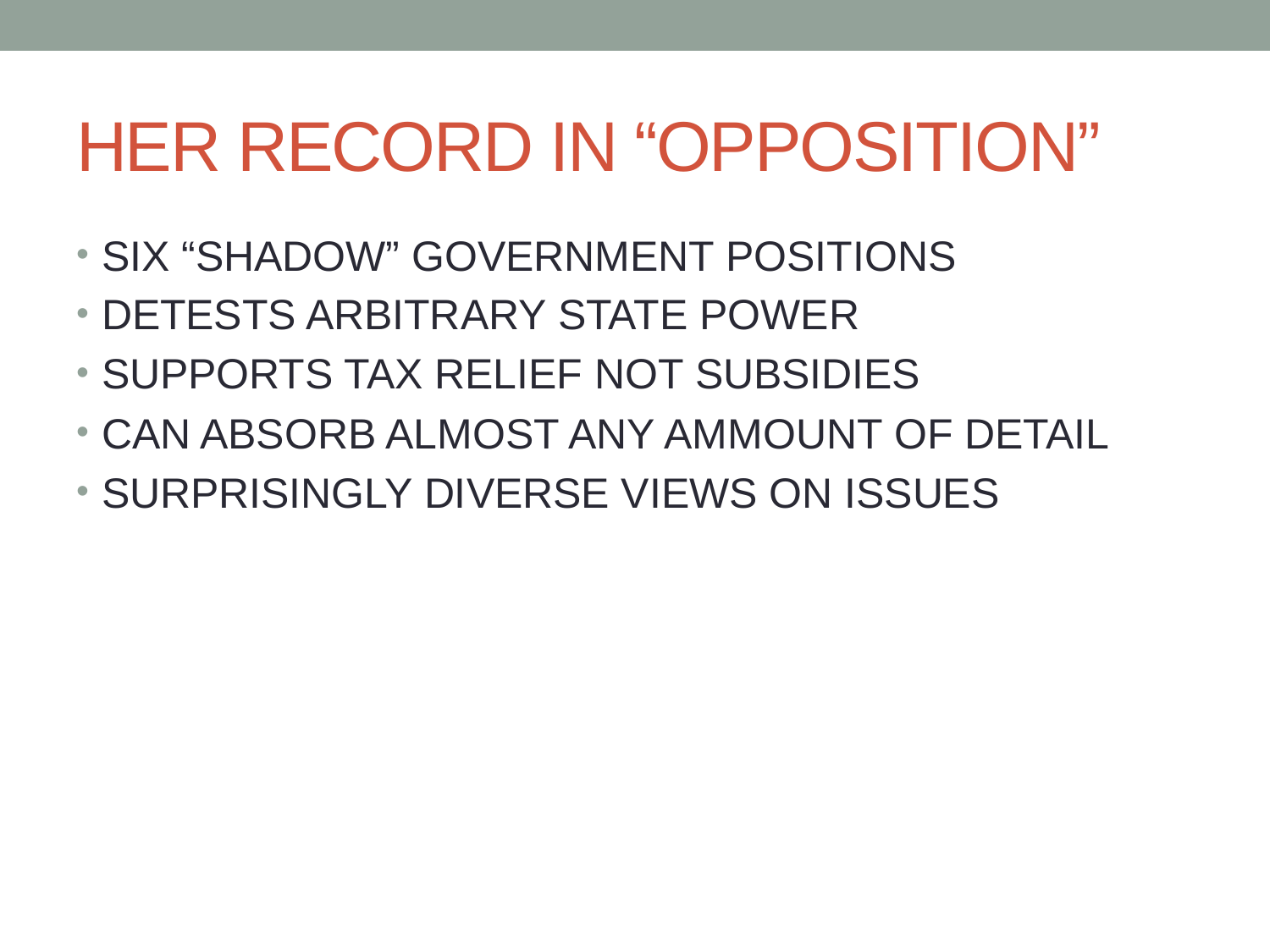

# HER RECORD IN “OPPOSITION”
SIX “SHADOW” GOVERNMENT POSITIONS
DETESTS ARBITRARY STATE POWER
SUPPORTS TAX RELIEF NOT SUBSIDIES
CAN ABSORB ALMOST ANY AMMOUNT OF DETAIL
SURPRISINGLY DIVERSE VIEWS ON ISSUES